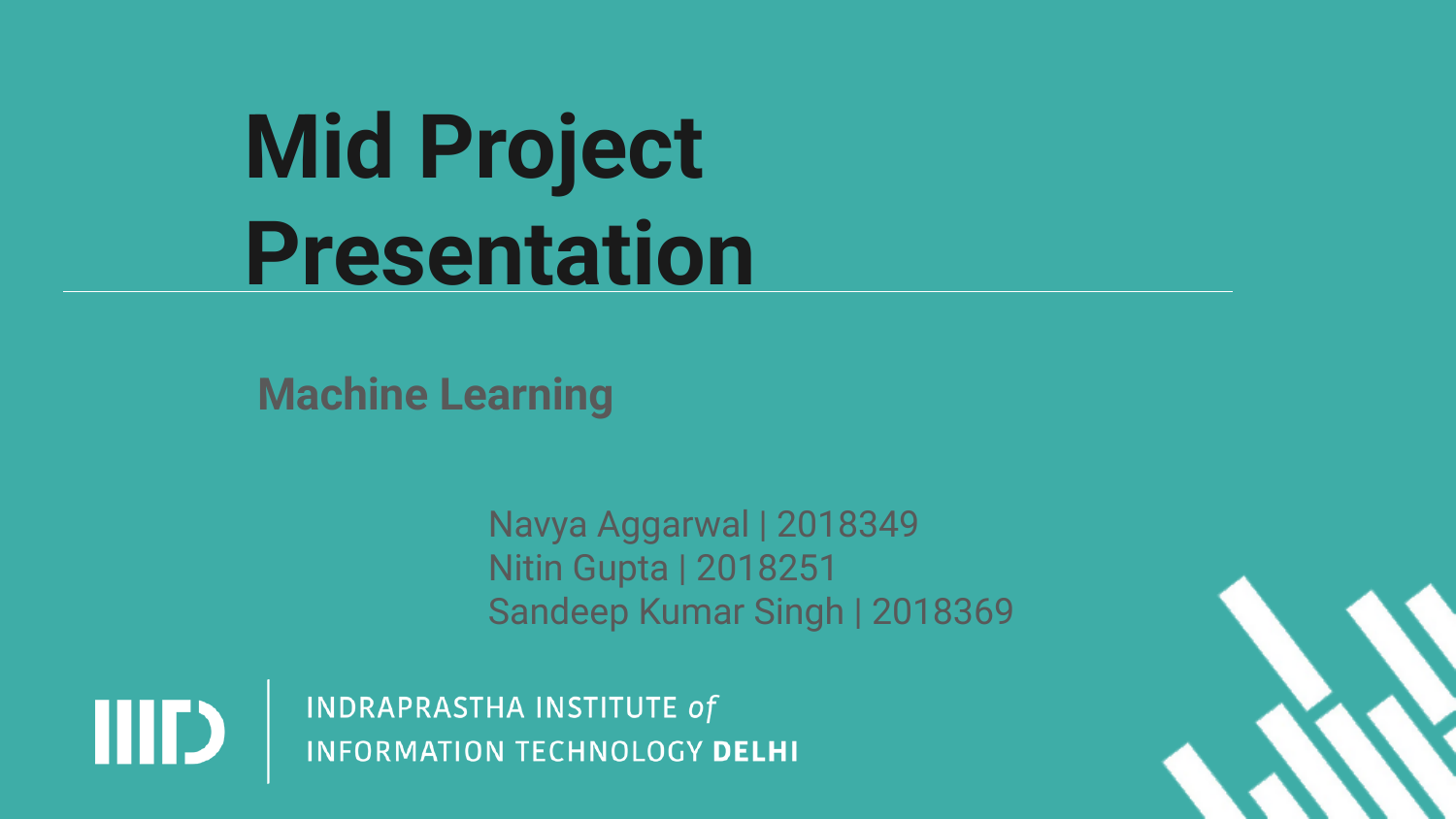

Mid Project Presentation
Machine Learning
Navya Aggarwal | 2018349
Nitin Gupta | 2018251
Sandeep Kumar Singh | 2018369